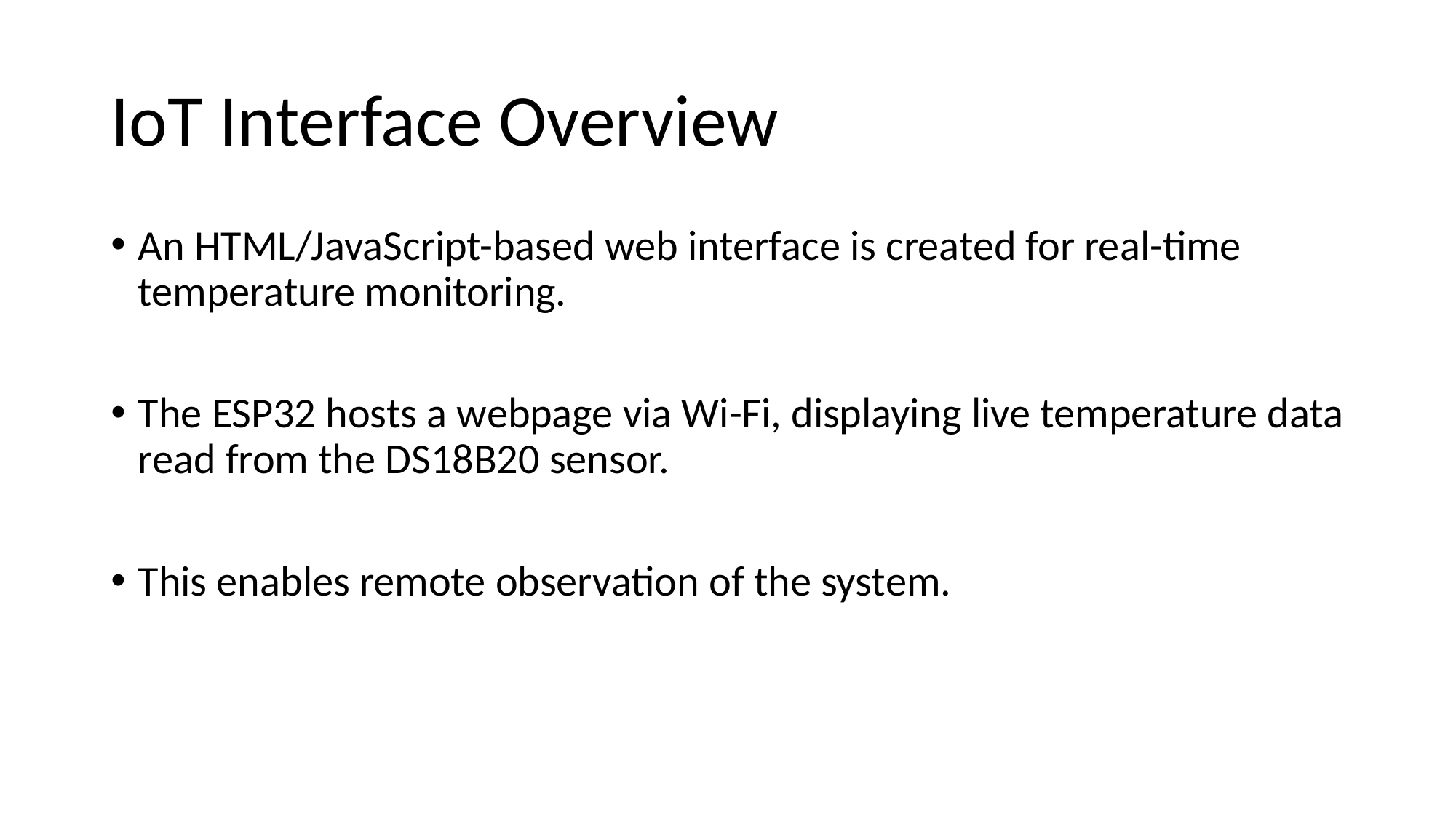

# IoT Interface Overview
An HTML/JavaScript-based web interface is created for real-time temperature monitoring.

The ESP32 hosts a webpage via Wi-Fi, displaying live temperature data read from the DS18B20 sensor.

This enables remote observation of the system.